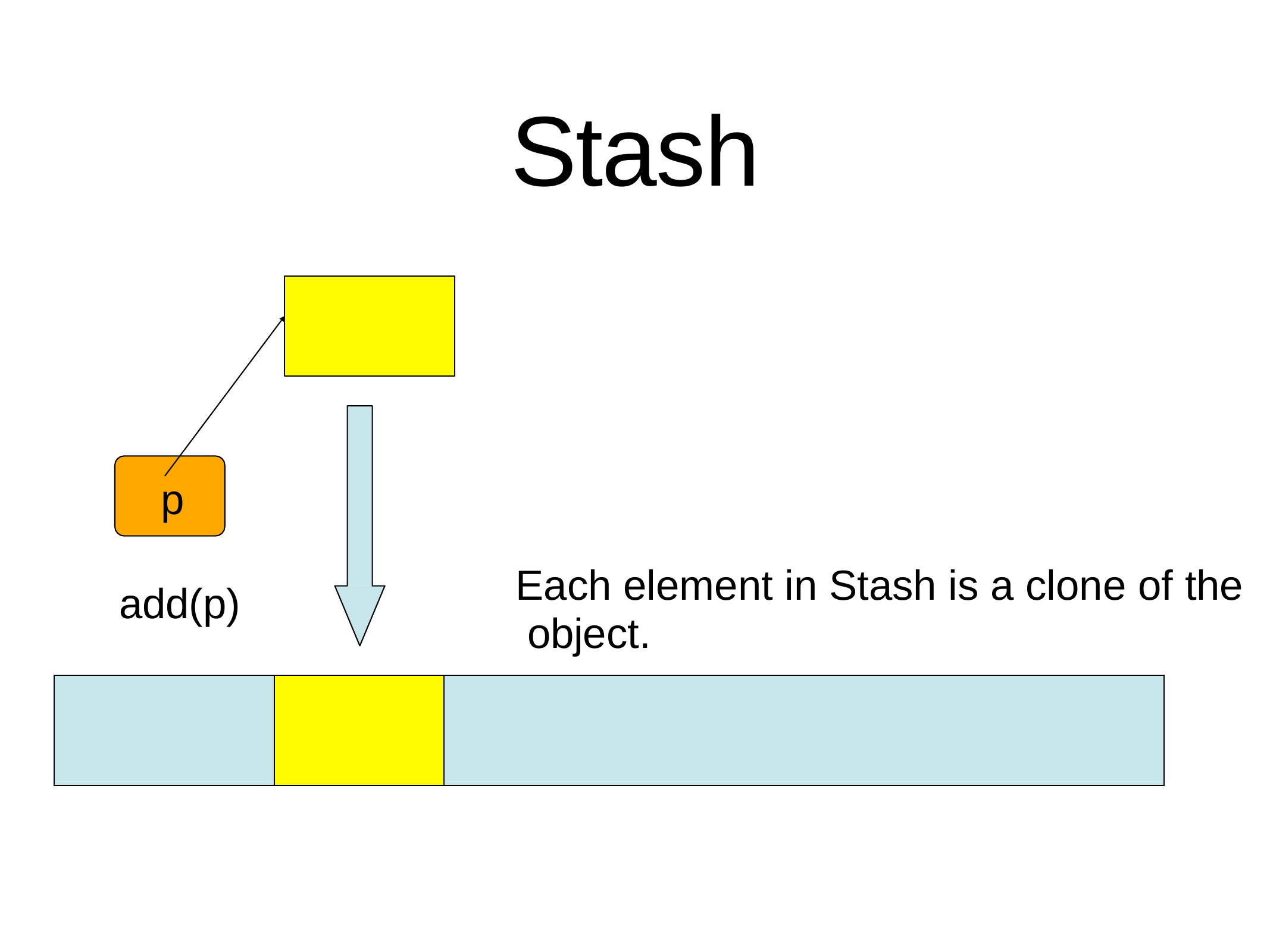

# Stash

p
Each element in Stash is a clone of the  object.
add(p)
|  |  |  |
| --- | --- | --- |